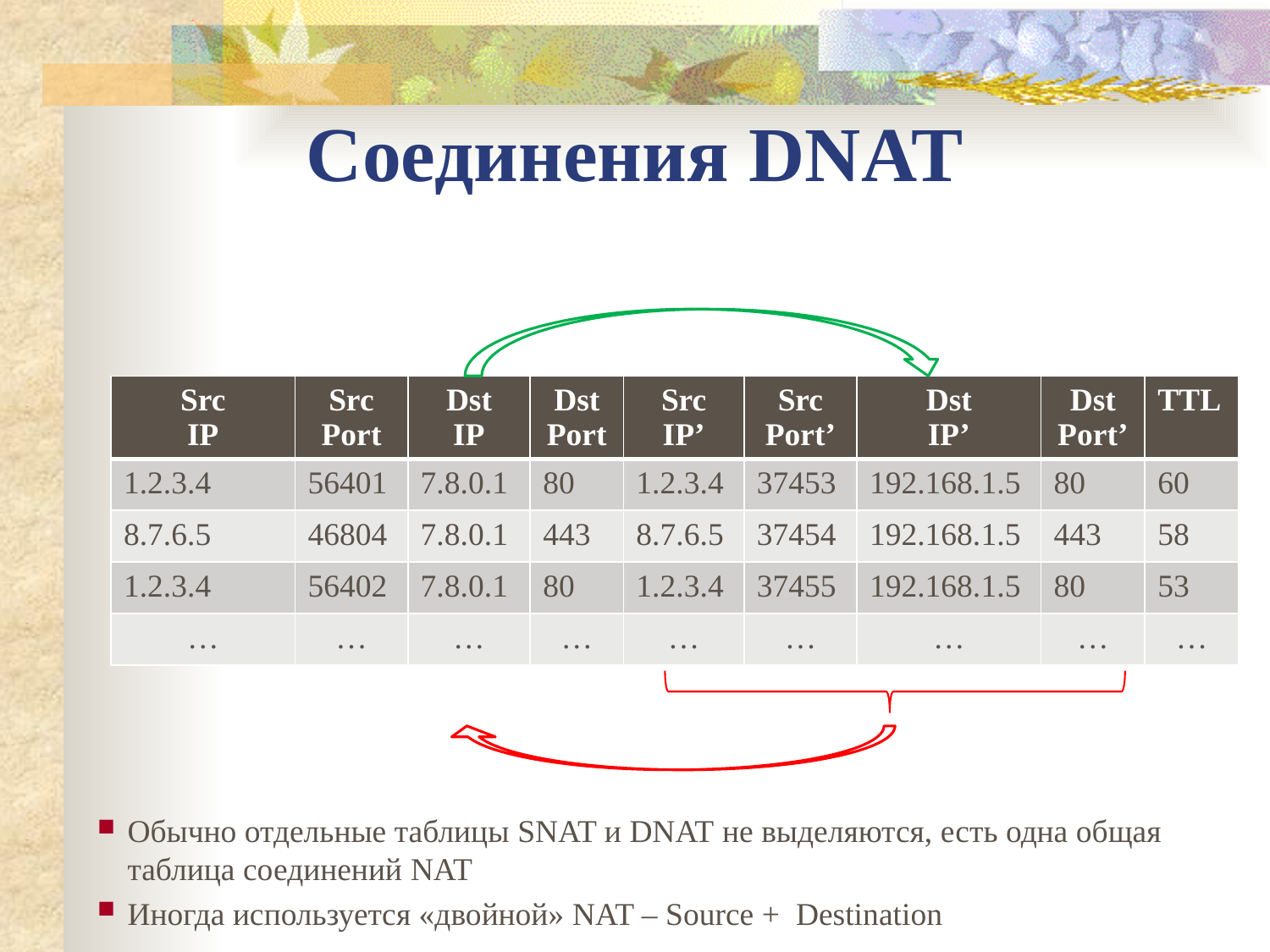

Соединения DNAT

| Src IP | Src Port | Dst IP | Dst Port | Src IP’ | Src Port’ | Dst IP’ | Dst Port’ | TTL |
| --- | --- | --- | --- | --- | --- | --- | --- | --- |
| 1.2.3.4 | 56401 | 7.8.0.1 | 80 | 1.2.3.4 | 37453 | 192.168.1.5 | 80 | 60 |
| 8.7.6.5 | 46804 | 7.8.0.1 | 443 | 8.7.6.5 | 37454 | 192.168.1.5 | 443 | 58 |
| 1.2.3.4 | 56402 | 7.8.0.1 | 80 | 1.2.3.4 | 37455 | 192.168.1.5 | 80 | 53 |
| … | … | … | … | … | … | … | … | … |

Обычно отдельные таблицы SNAT и DNAT не выделяются, есть одна общая таблица соединений NAT
Иногда используется «двойной» NAT – Source +  Destination